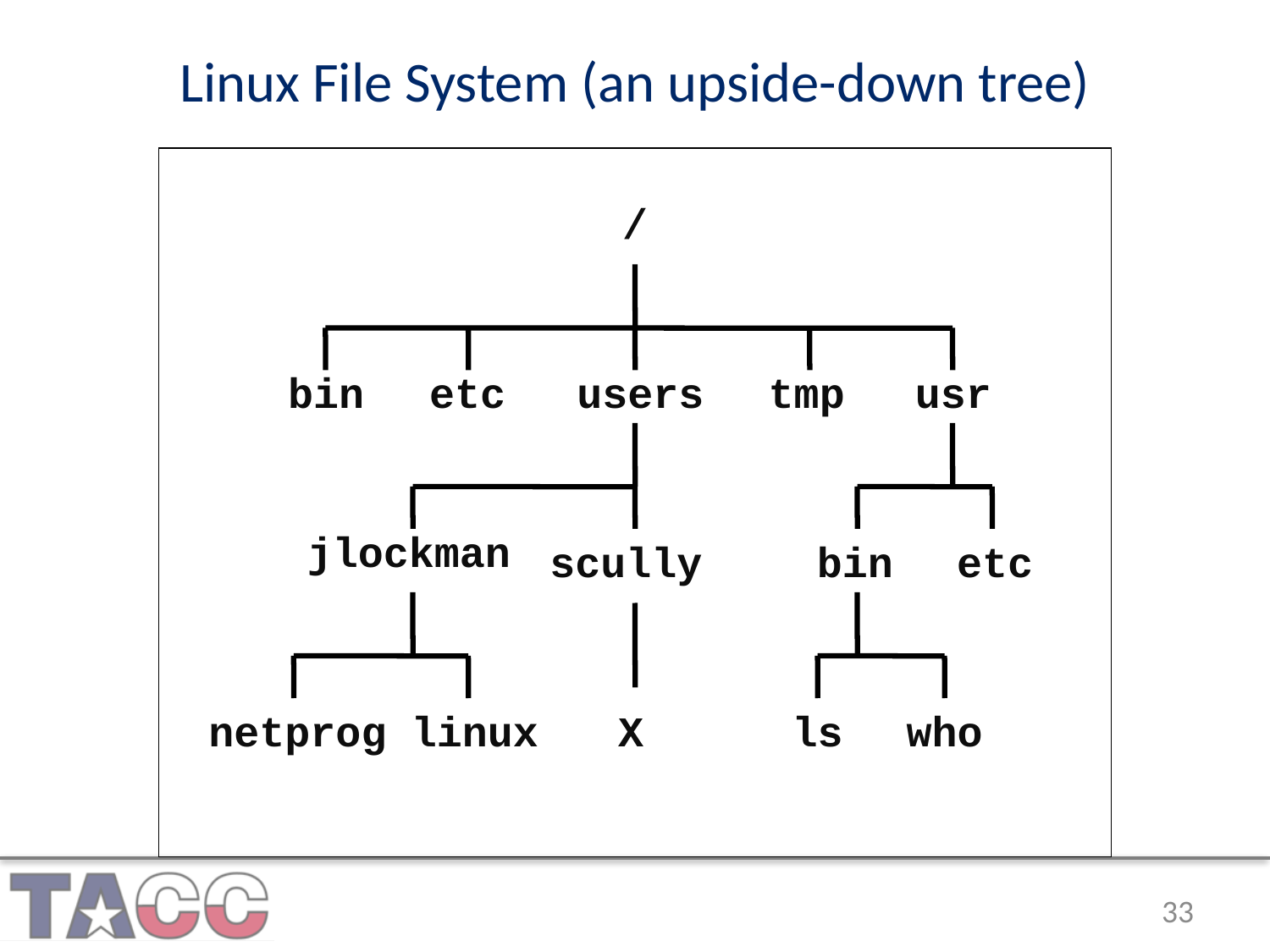

# Linux File System (an upside-down tree)

/

bin
etc
users
tmp
usr

jlockman
scully
bin
etc

netprog
linux
X
ls
who